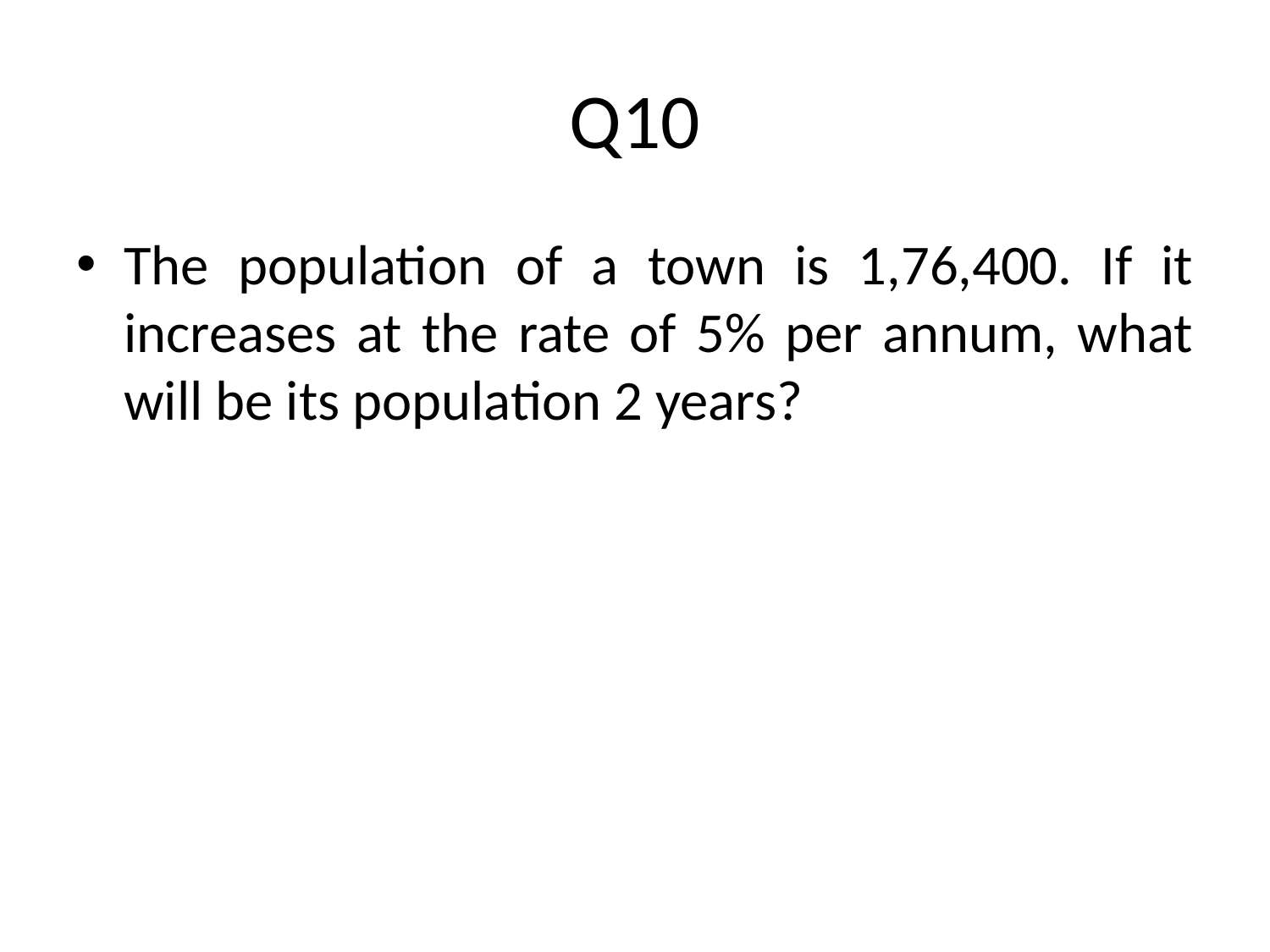

# Q10
The population of a town is 1,76,400. If it increases at the rate of 5% per annum, what will be its population 2 years?